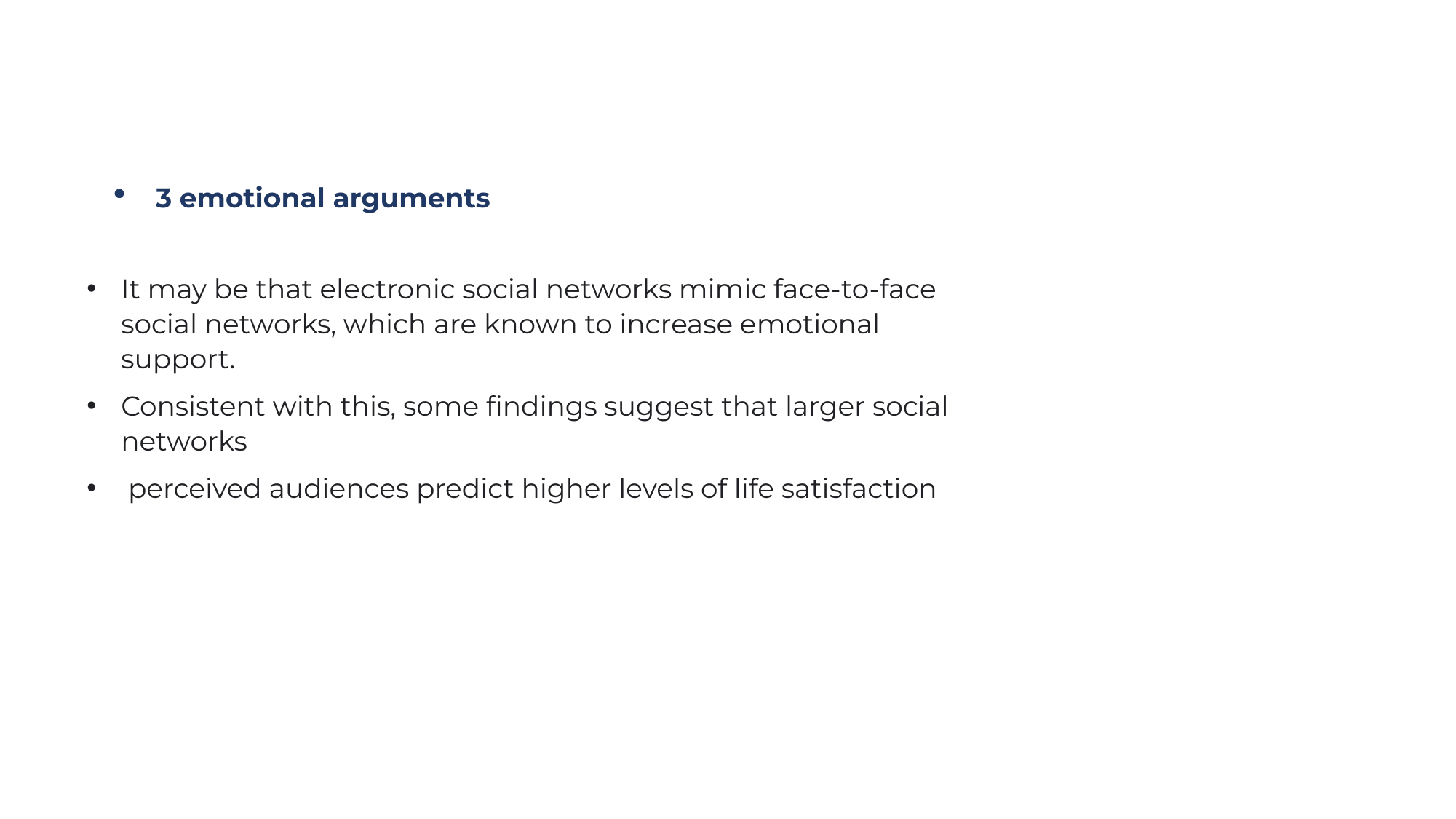

3 emotional arguments
It may be that electronic social networks mimic face-to-face social networks, which are known to increase emotional support.
Consistent with this, some findings suggest that larger social networks
 perceived audiences predict higher levels of life satisfaction